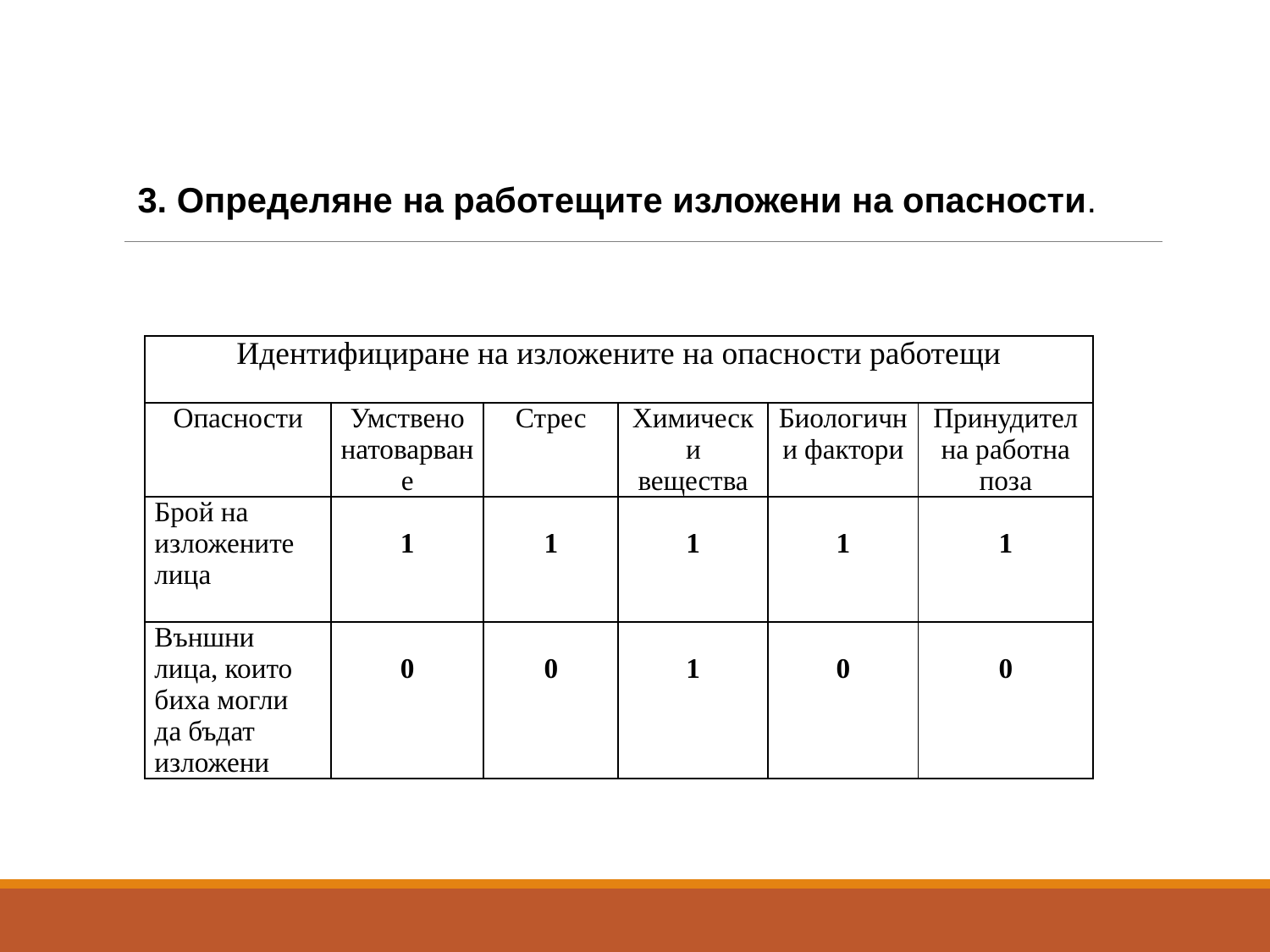

3. Определяне на работещите изложени на опасности.

| Идентифициране на изложените на опасности работещи |  |  |  |  |  |
| --- | --- | --- | --- | --- | --- |
| Опасности | Умствено натоварване | Стрес | Химически вещества | Биологични фактори | Принудителна работна поза |
| Брой на изложените лица | 1 | 1 | 1 | 1 | 1 |
| Външни лица, които биха могли да бъдат изложени | 0 | 0 | 1 | 0 | 0 |